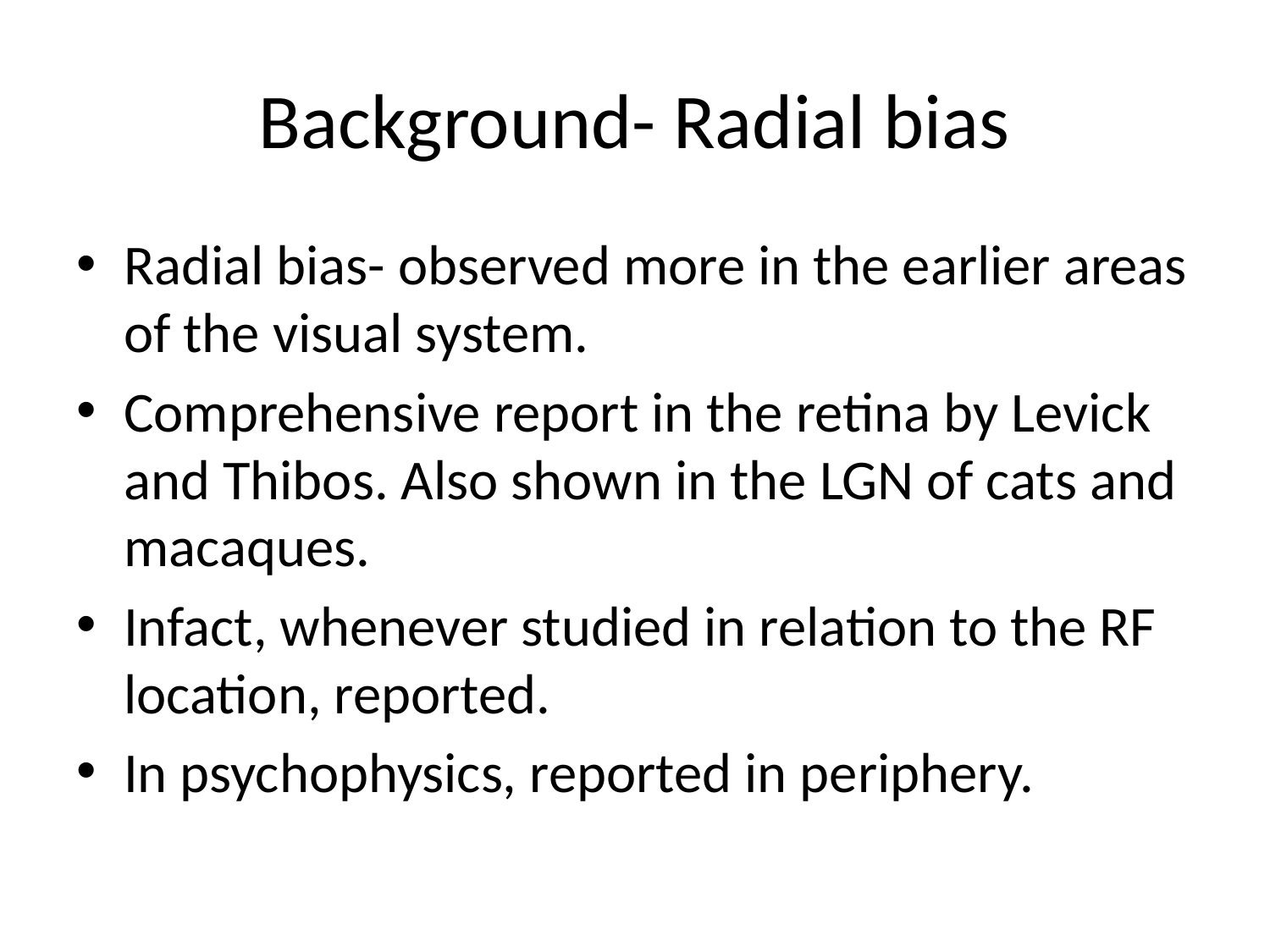

# Background- Radial bias
Radial bias- observed more in the earlier areas of the visual system.
Comprehensive report in the retina by Levick and Thibos. Also shown in the LGN of cats and macaques.
Infact, whenever studied in relation to the RF location, reported.
In psychophysics, reported in periphery.